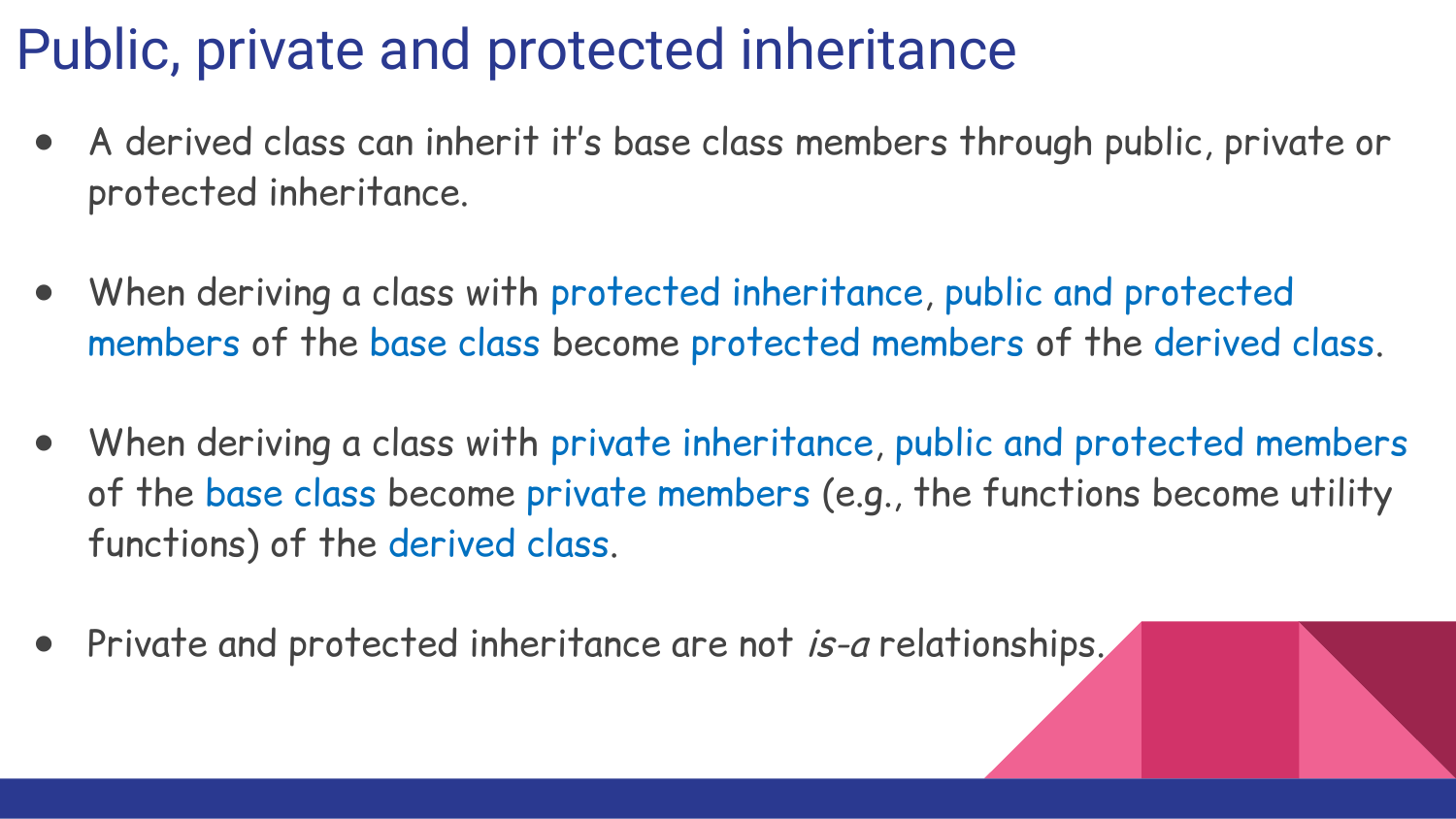

# Public, private and protected inheritance
A derived class can inherit it’s base class members through public, private or protected inheritance.

When deriving a class with protected inheritance, public and protected members of the base class become protected members of the derived class.

When deriving a class with private inheritance, public and protected members of the base class become private members (e.g., the functions become utility functions) of the derived class.

Private and protected inheritance are not is-a relationships.